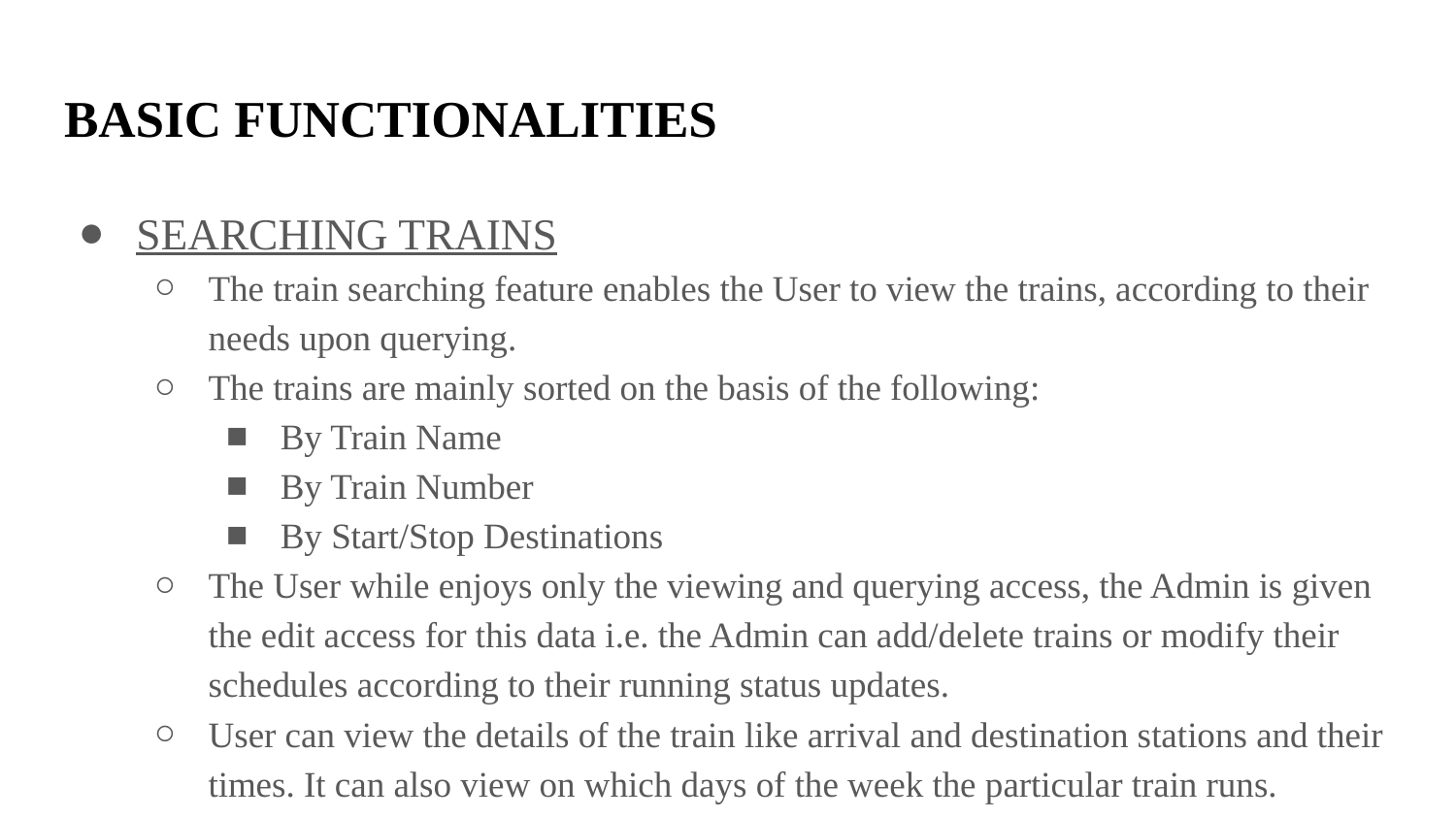

# BASIC FUNCTIONALITIES
SEARCHING TRAINS
The train searching feature enables the User to view the trains, according to their needs upon querying.
The trains are mainly sorted on the basis of the following:
By Train Name
By Train Number
By Start/Stop Destinations
The User while enjoys only the viewing and querying access, the Admin is given the edit access for this data i.e. the Admin can add/delete trains or modify their schedules according to their running status updates.
User can view the details of the train like arrival and destination stations and their times. It can also view on which days of the week the particular train runs.